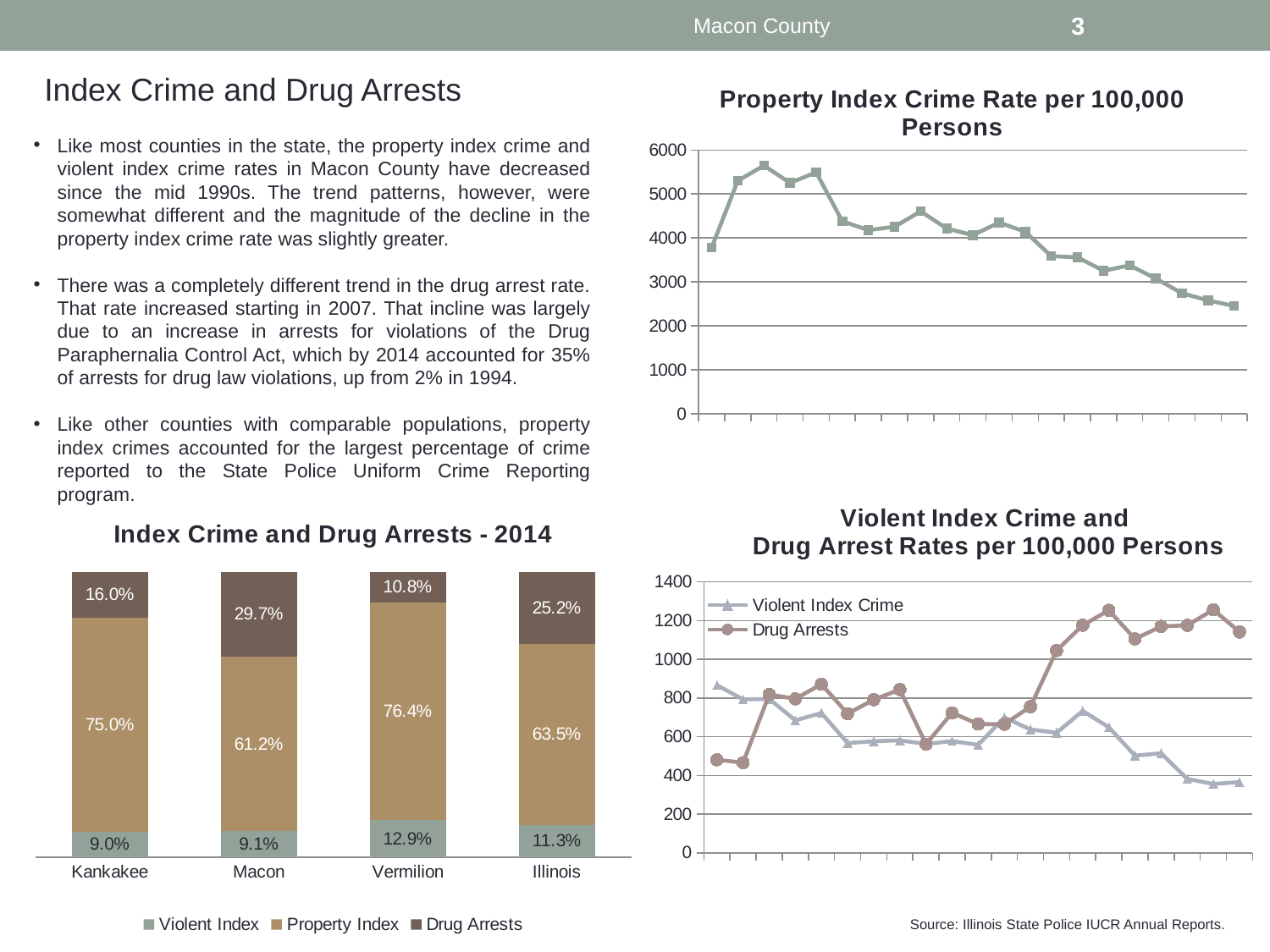

Macon County
3
Index Crime and Drug Arrests

### Chart: Property Index Crime Rate per 100,000 Persons

| Category |  |
|---|---|
| 1994 | 3779.9 |
| 1995 | 5300.6 |
| 1996 | 5647.1 |
| 1997 | 5252.9 |
| 1998 | 5494.1 |
| 1999 | 4380.6 |
| 2000 | 4179.1 |
| 2001 | 4256.0 |
| 2002 | 4606.2 |
| 2003 | 4213.4 |
| 2004 | 4064.6 |
| 2005 | 4351.8 |
| 2006 | 4142.2 |
| 2007 | 3587.2 |
| 2008 | 3560.1000000000004 |
| 2009 | 3252.8999999999996 |
| 2010 | 3375.8999999999996 |
| 2011 | 3075.6000000000004 |
| 2012 | 2743.4 |
| 2013 | 2578.6000000000004 |
| 2014 | 2452.3 |
Like most counties in the state, the property index crime and violent index crime rates in Macon County have decreased since the mid 1990s. The trend patterns, however, were somewhat different and the magnitude of the decline in the property index crime rate was slightly greater.

There was a completely different trend in the drug arrest rate. That rate increased starting in 2007. That incline was largely due to an increase in arrests for violations of the Drug Paraphernalia Control Act, which by 2014 accounted for 35% of arrests for drug law violations, up from 2% in 1994.

Like other counties with comparable populations, property index crimes accounted for the largest percentage of crime reported to the State Police Uniform Crime Reporting program.

### Chart: Index Crime and Drug Arrests - 2014

| Category | Violent Index | Property Index | Drug Arrests |
|---|---|---|---|
| Kankakee | 0.08967240421987785 | 0.7501388117712382 | 0.16018878400888395 |
| Macon | 0.0912232204561161 | 0.6120709513936881 | 0.2967058281501958 |
| Vermilion | 0.12890839275918814 | 0.7635765222161273 | 0.10751508502468458 |
| Illinois | 0.1130299111183366 | 0.6347820179025092 | 0.2521880709791542 |

### Chart: Violent Index Crime and
Drug Arrest Rates per 100,000 Persons

| Category |  |  |
|---|---|---|
| 1994 | 866.4 | 480.9 |
| 1995 | 792.8 | 465.59999999999997 |
| 1996 | 795.1999999999999 | 818.5 |
| 1997 | 684.5 | 796.0 |
| 1998 | 722.4 | 871.4 |
| 1999 | 567.1 | 719.0999999999999 |
| 2000 | 576.5 | 791.3000000000001 |
| 2001 | 581.0 | 844.1 |
| 2002 | 562.3 | 561.5 |
| 2003 | 577.3 | 723.3 |
| 2004 | 557.7 | 665.6 |
| 2005 | 699.5 | 664.3 |
| 2006 | 637.1999999999999 | 755.3 |
| 2007 | 620.1999999999999 | 1045.5 |
| 2008 | 733.3000000000001 | 1176.4 |
| 2009 | 648.4000000000001 | 1253.5 |
| 2010 | 502.0 | 1106.0 |
| 2011 | 514.5 | 1170.2 |
| 2012 | 381.8 | 1176.0 |
| 2013 | 355.5 | 1256.5 |
| 2014 | 365.40000000000003 | 1141.7 |
Source: Illinois State Police IUCR Annual Reports.